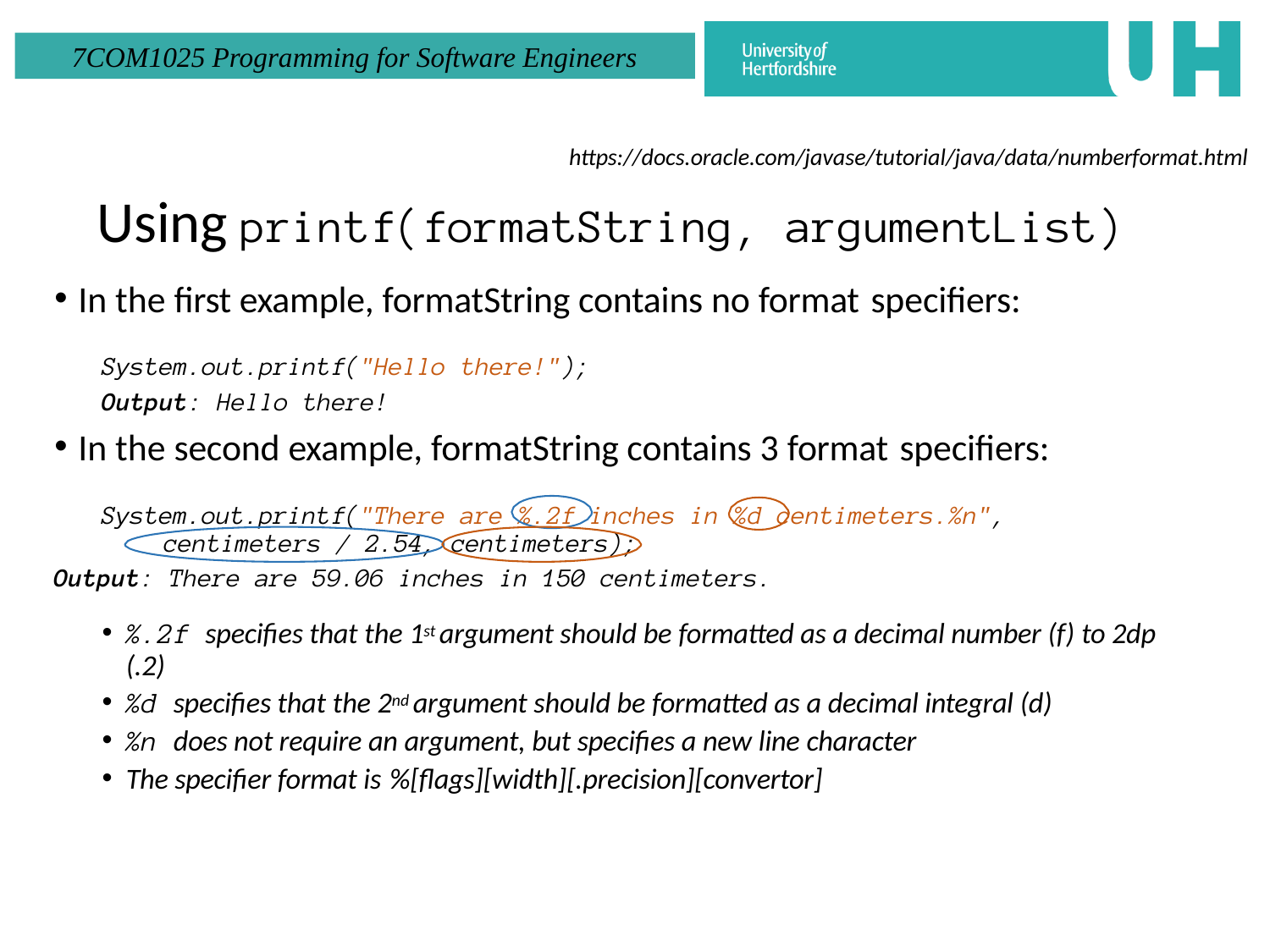

https://docs.oracle.com/javase/tutorial/java/data/numberformat.html
# Using printf(formatString, argumentList)
In the first example, formatString contains no format specifiers:
System.out.printf("Hello there!");
Output: Hello there!
In the second example, formatString contains 3 format specifiers:
System.out.printf("There are %.2f inches in %d centimeters.%n",  centimeters / 2.54, centimeters);
Output: There are 59.06 inches in 150 centimeters.

%.2f specifies that the 1st argument should be formatted as a decimal number (f) to 2dp  (.2)
%d specifies that the 2nd argument should be formatted as a decimal integral (d)
%n does not require an argument, but specifies a new line character
The specifier format is %[flags][width][.precision][convertor]